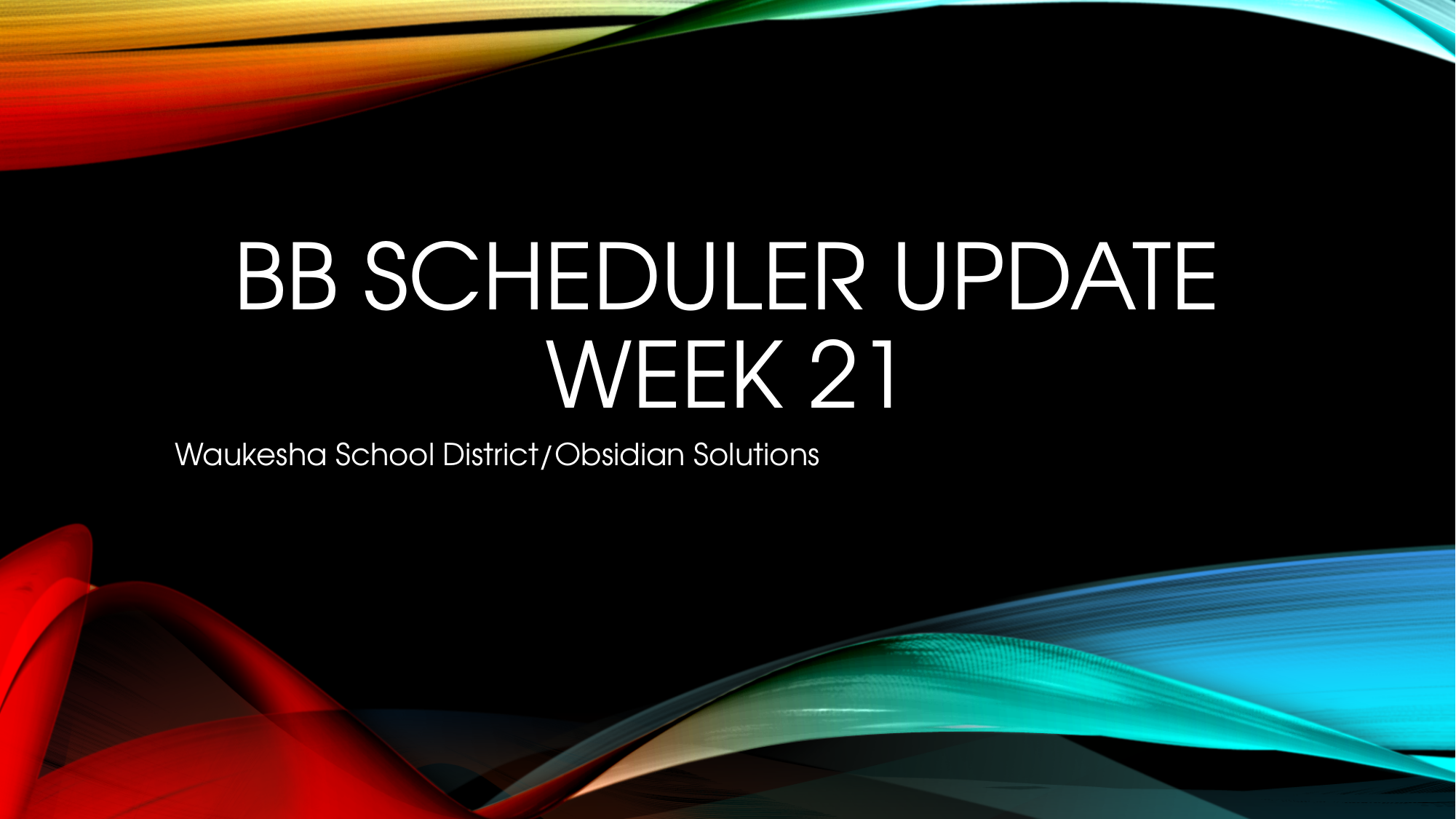

# BB Scheduler Update Week 21
Waukesha School District/Obsidian Solutions